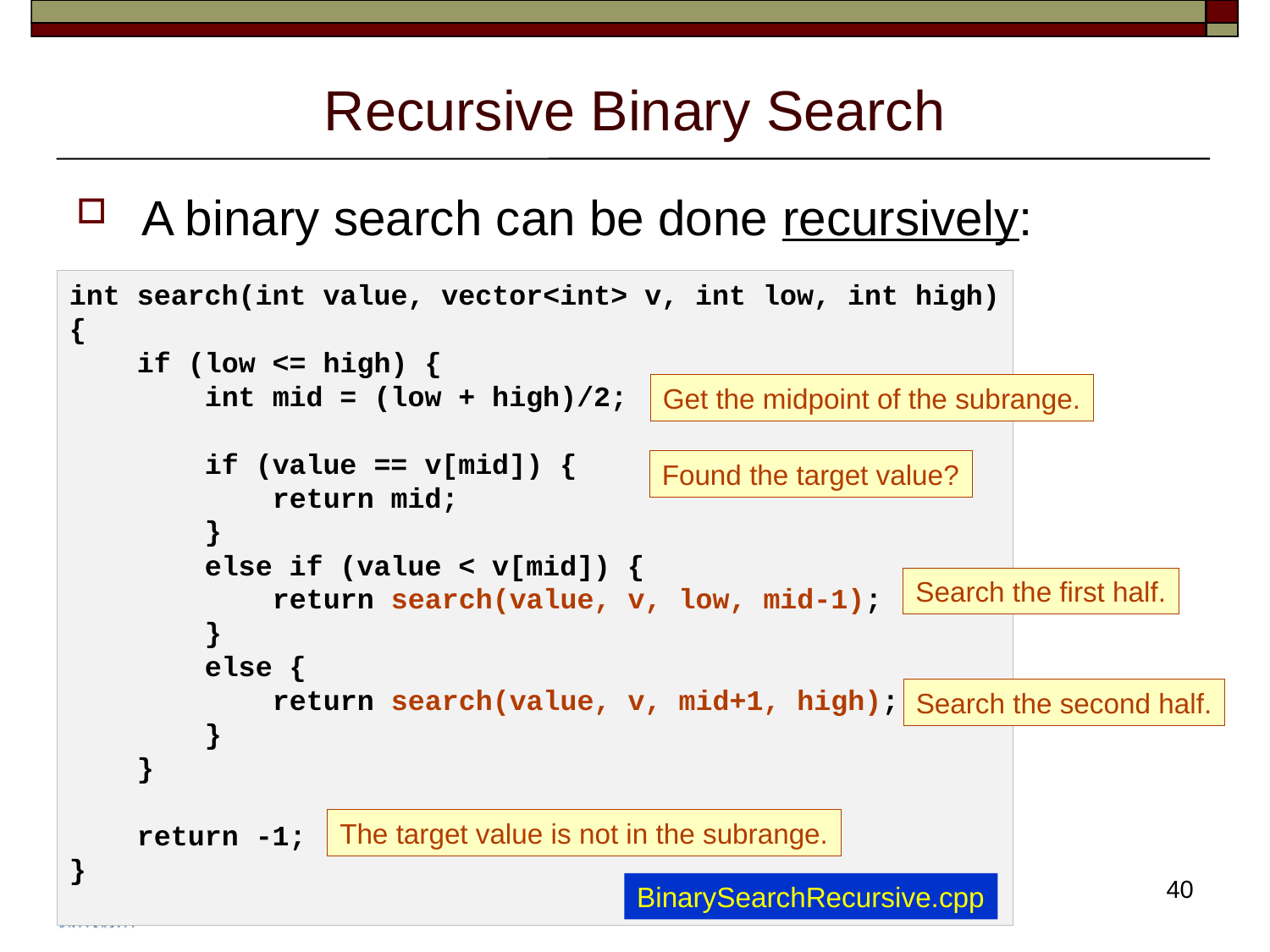

# Recursive Binary Search
A binary search can be done recursively:
int search(int value, vector<int> v, int low, int high)
{
    if (low <= high) {
        int mid = (low + high)/2;

        if (value == v[mid]) {
            return mid;
        }
        else if (value < v[mid]) {
            return search(value, v, low, mid-1);
        }
        else {
            return search(value, v, mid+1, high);
        }
    }

    return -1;
}

Get the midpoint of the subrange.
Found the target value?
Search the first half.
Search the second half.
The target value is not in the subrange.
40
BinarySearchRecursive.cpp